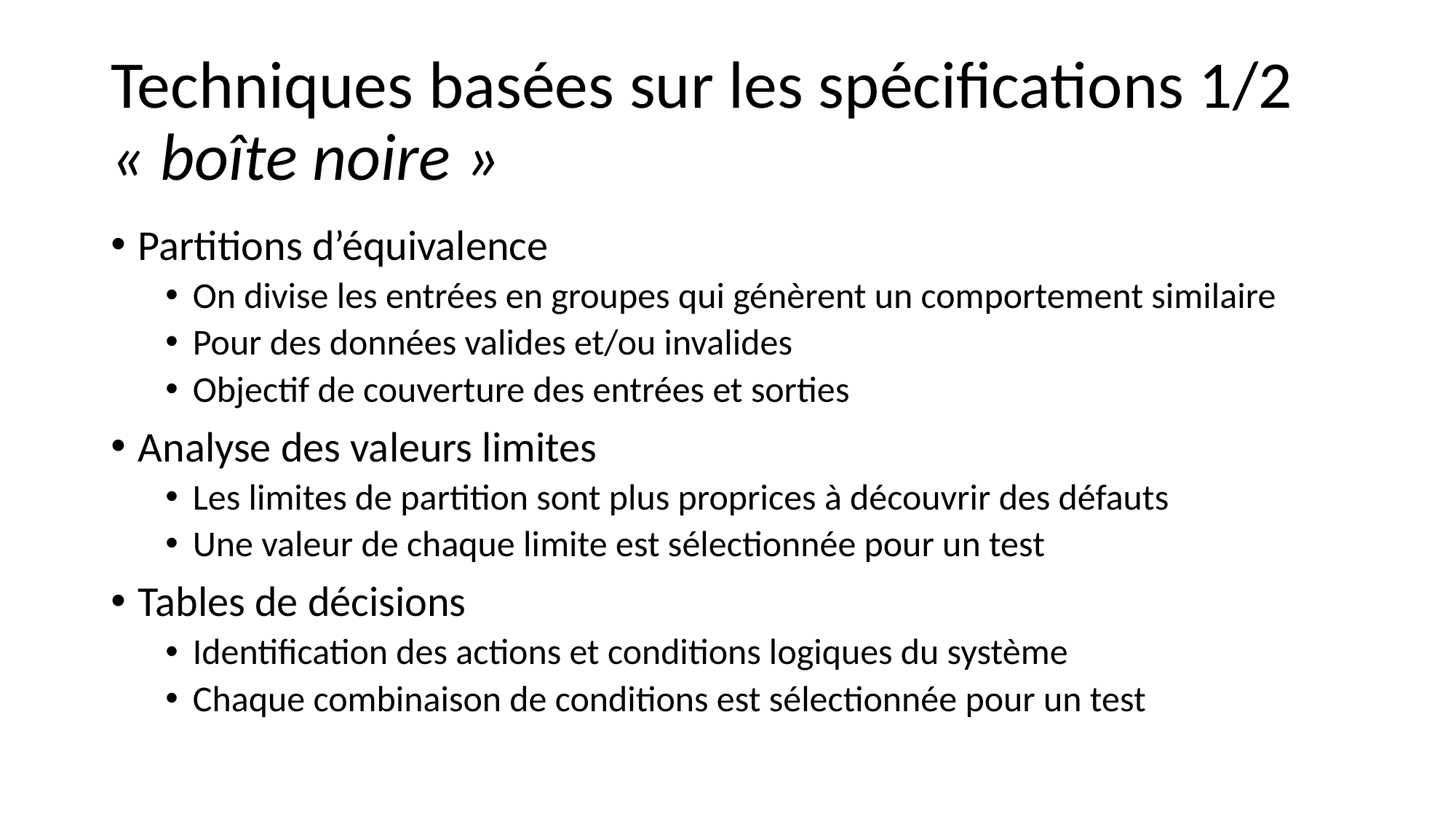

# Techniques basées sur les spécifications 1/2 « boîte noire »
Partitions d’équivalence
On divise les entrées en groupes qui génèrent un comportement similaire
Pour des données valides et/ou invalides
Objectif de couverture des entrées et sorties
Analyse des valeurs limites
Les limites de partition sont plus proprices à découvrir des défauts
Une valeur de chaque limite est sélectionnée pour un test
Tables de décisions
Identification des actions et conditions logiques du système
Chaque combinaison de conditions est sélectionnée pour un test